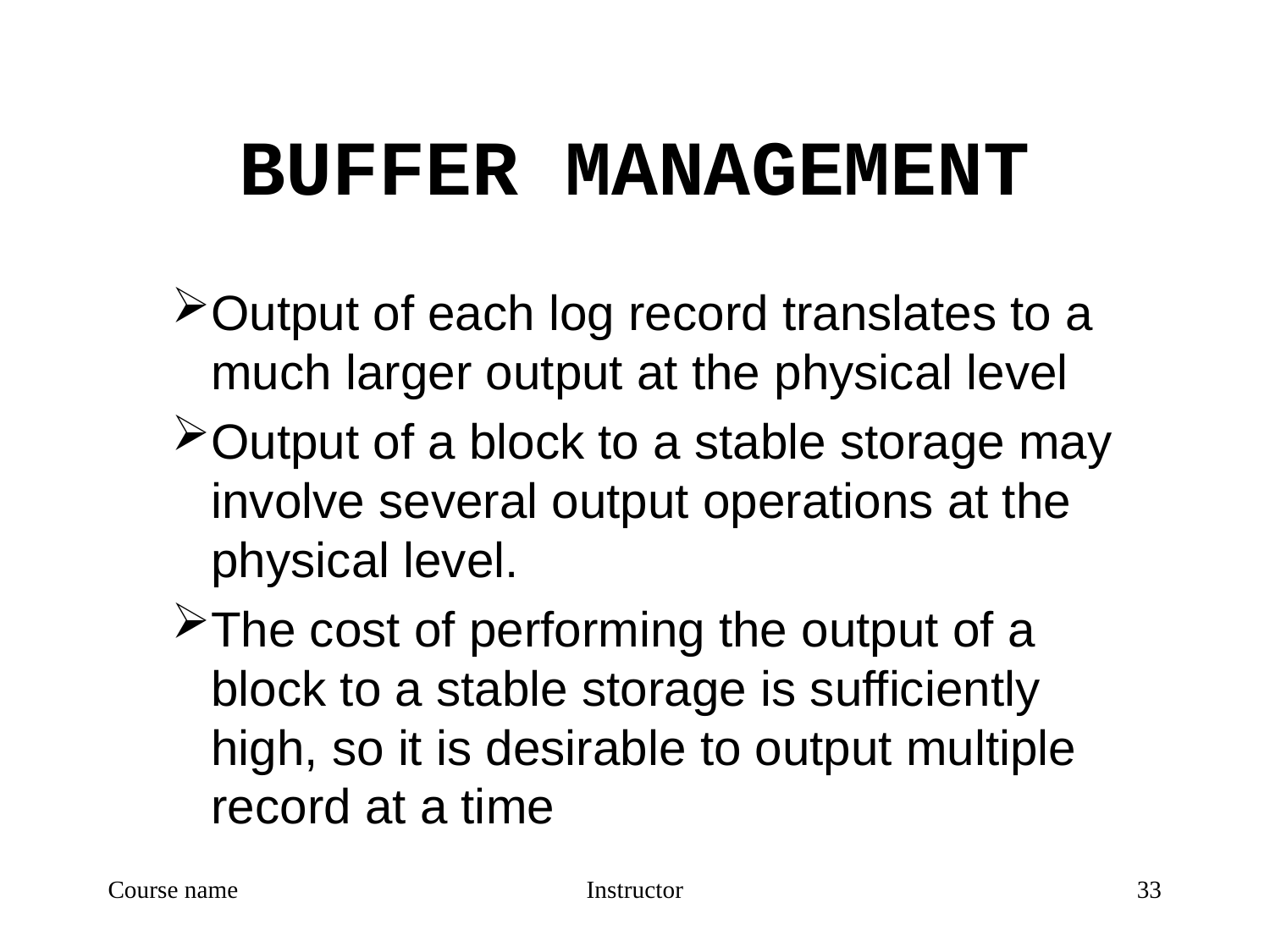

# BUFFER MANAGEMENT
Output of each log record translates to a much larger output at the physical level
Output of a block to a stable storage may involve several output operations at the physical level.
The cost of performing the output of a block to a stable storage is sufficiently high, so it is desirable to output multiple record at a time
Course name
Instructor
33